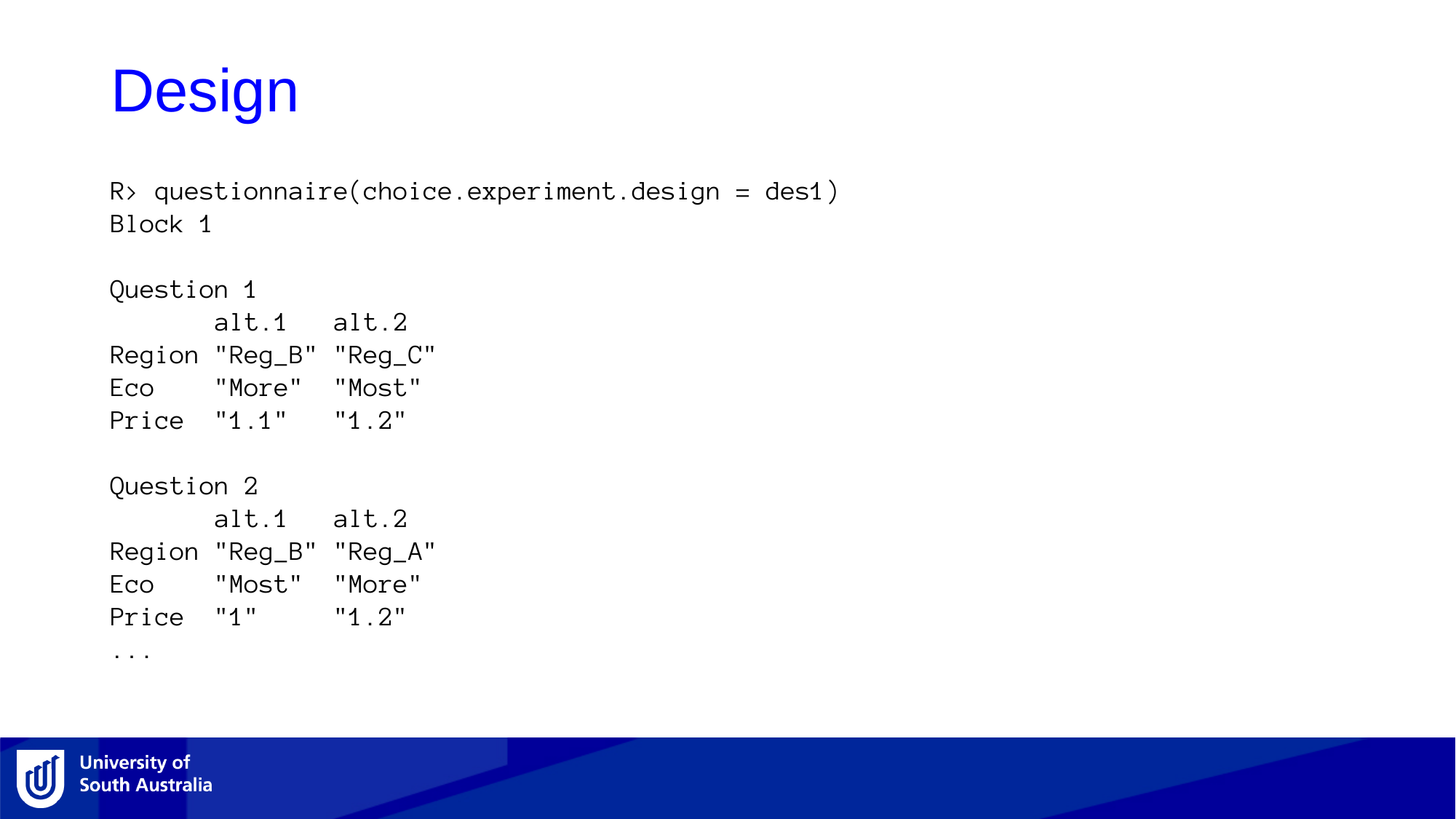

# Design
R> questionnaire(choice.experiment.design = des1)
Block 1

Question 1
       alt.1   alt.2
Region "Reg_B" "Reg_C"
Eco    "More"  "Most"
Price  "1.1"   "1.2"

Question 2
       alt.1   alt.2
Region "Reg_B" "Reg_A"
Eco    "Most"  "More"
Price  "1"     "1.2"
...